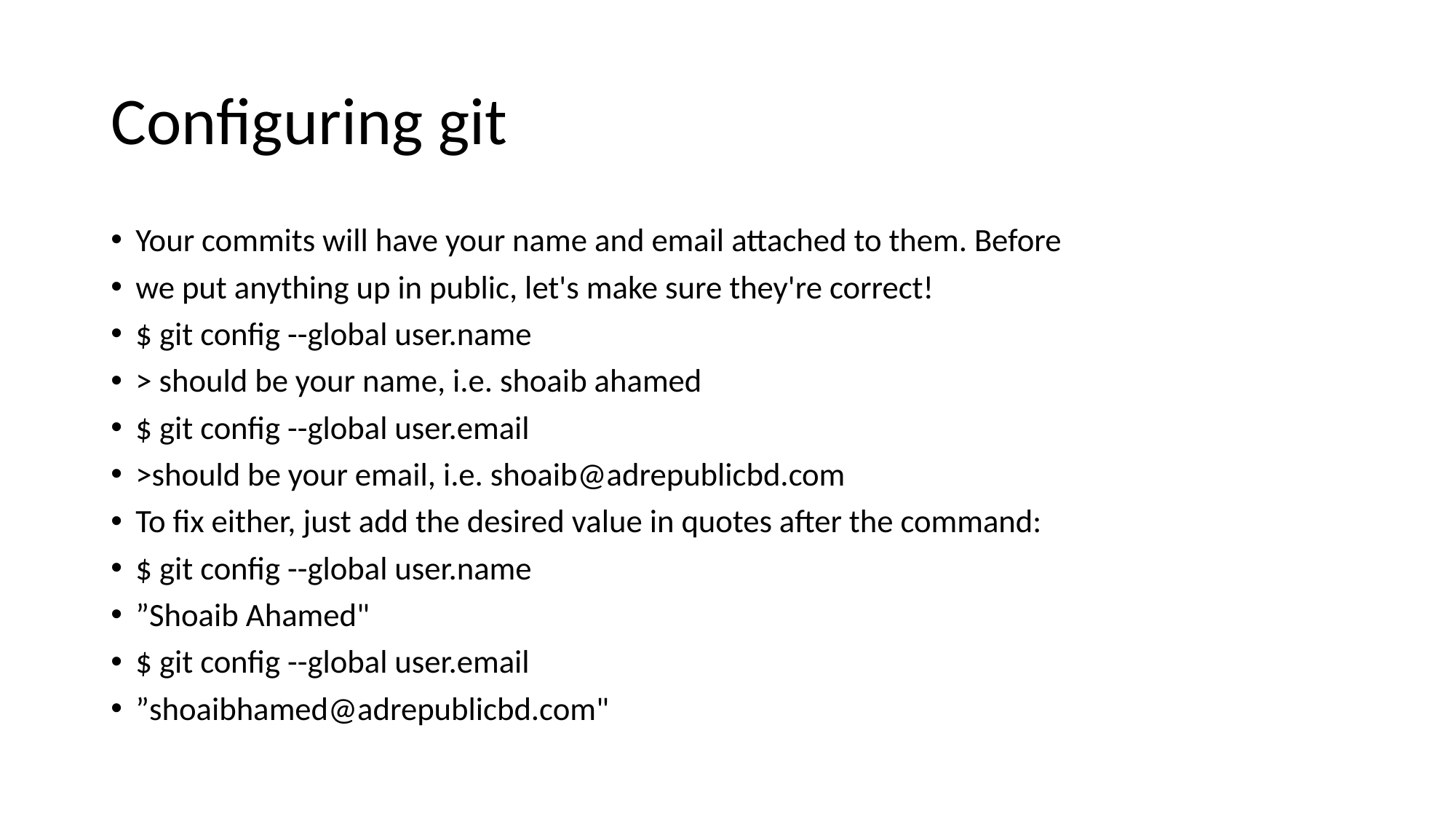

# Configuring git
Your commits will have your name and email attached to them. Before
we put anything up in public, let's make sure they're correct!
$ git config --global user.name
> should be your name, i.e. shoaib ahamed
$ git config --global user.email
>should be your email, i.e. shoaib@adrepublicbd.com
To fix either, just add the desired value in quotes after the command:
$ git config --global user.name
”Shoaib Ahamed"
$ git config --global user.email
”shoaibhamed@adrepublicbd.com"